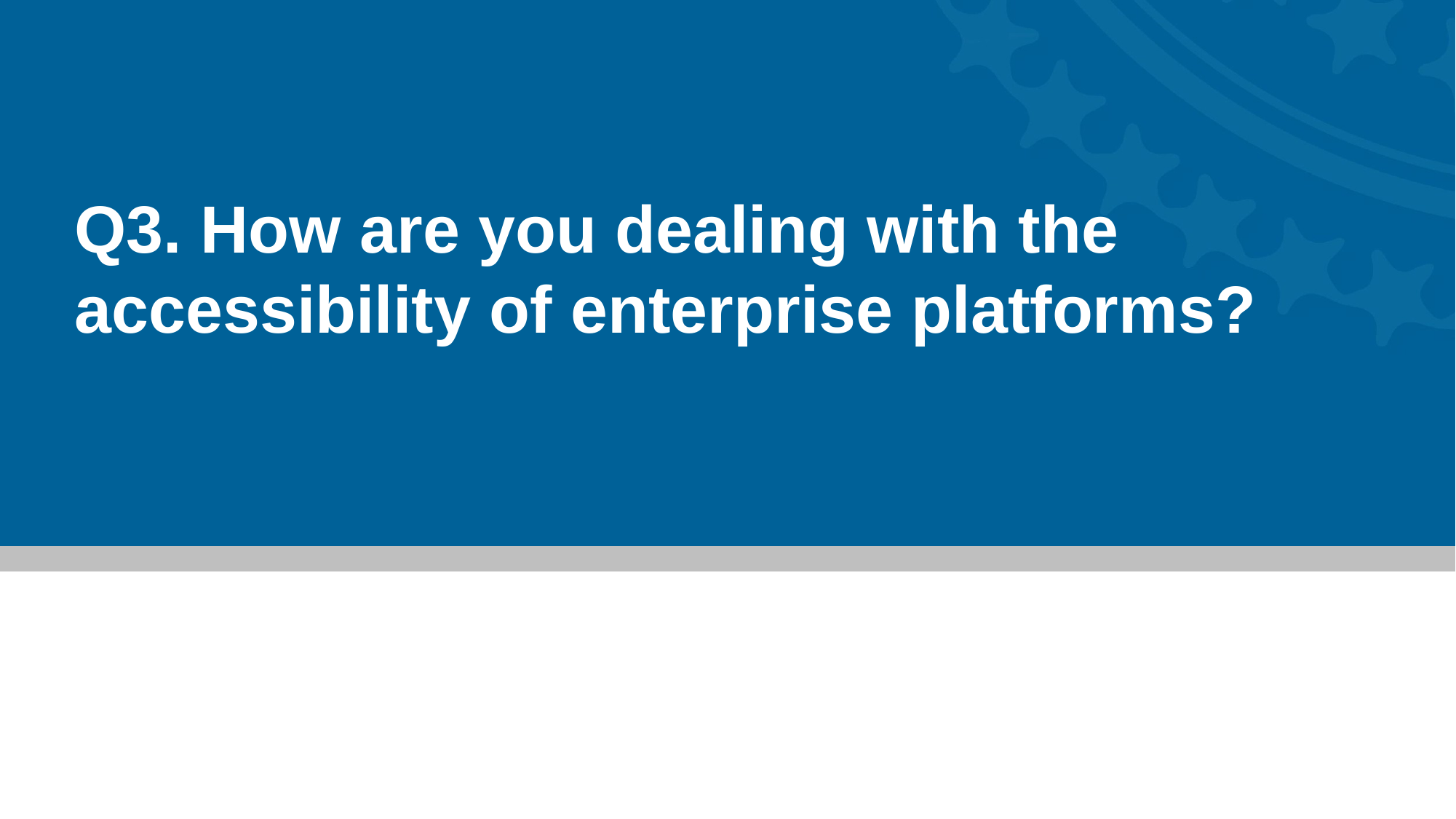

# Q3. How are you dealing with the accessibility of enterprise platforms?